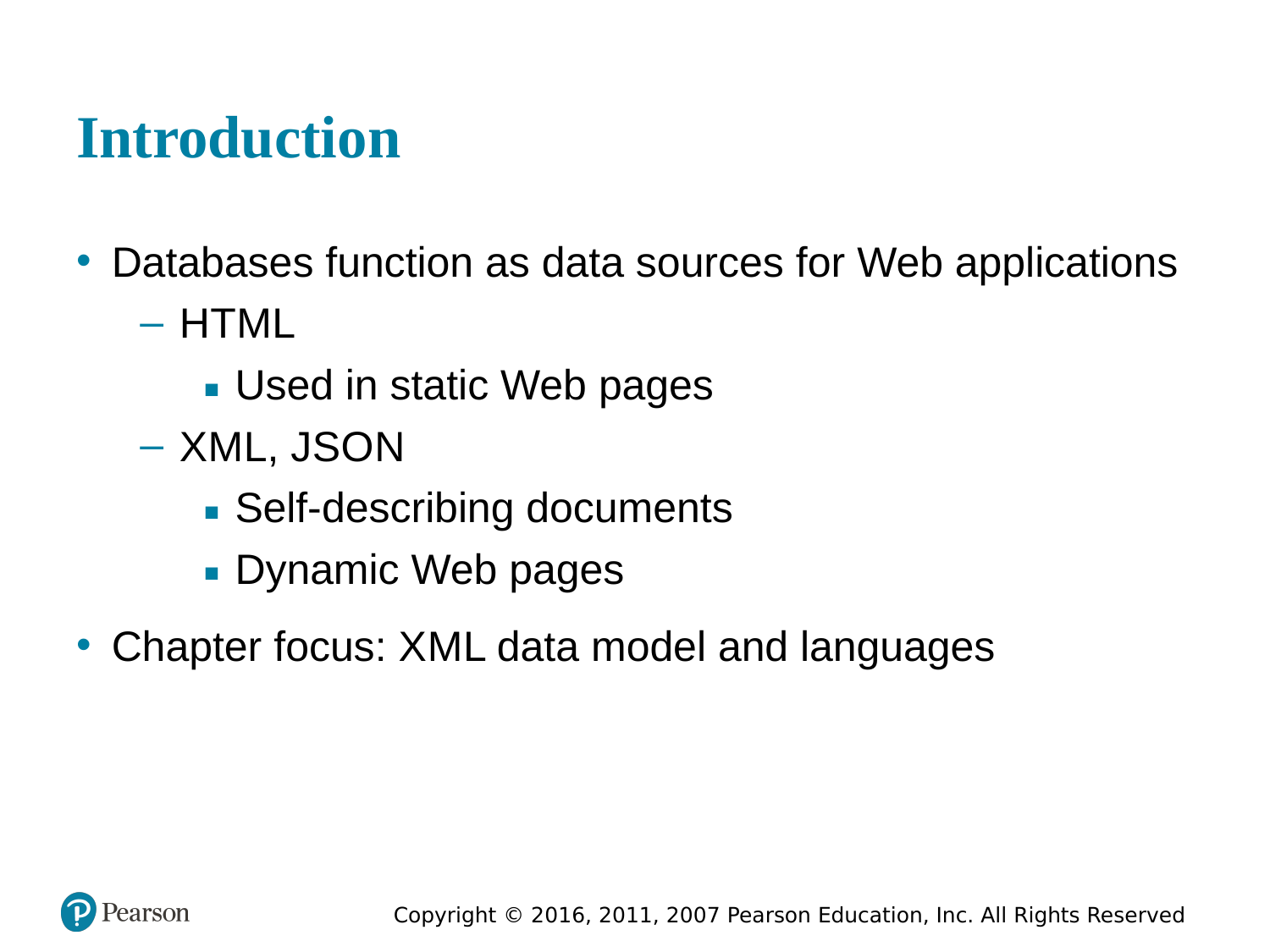

# Introduction
Databases function as data sources for Web applications
H T M L
Used in static Web pages
X M L, J S O N
Self-describing documents
Dynamic Web pages
Chapter focus: X M L data model and languages